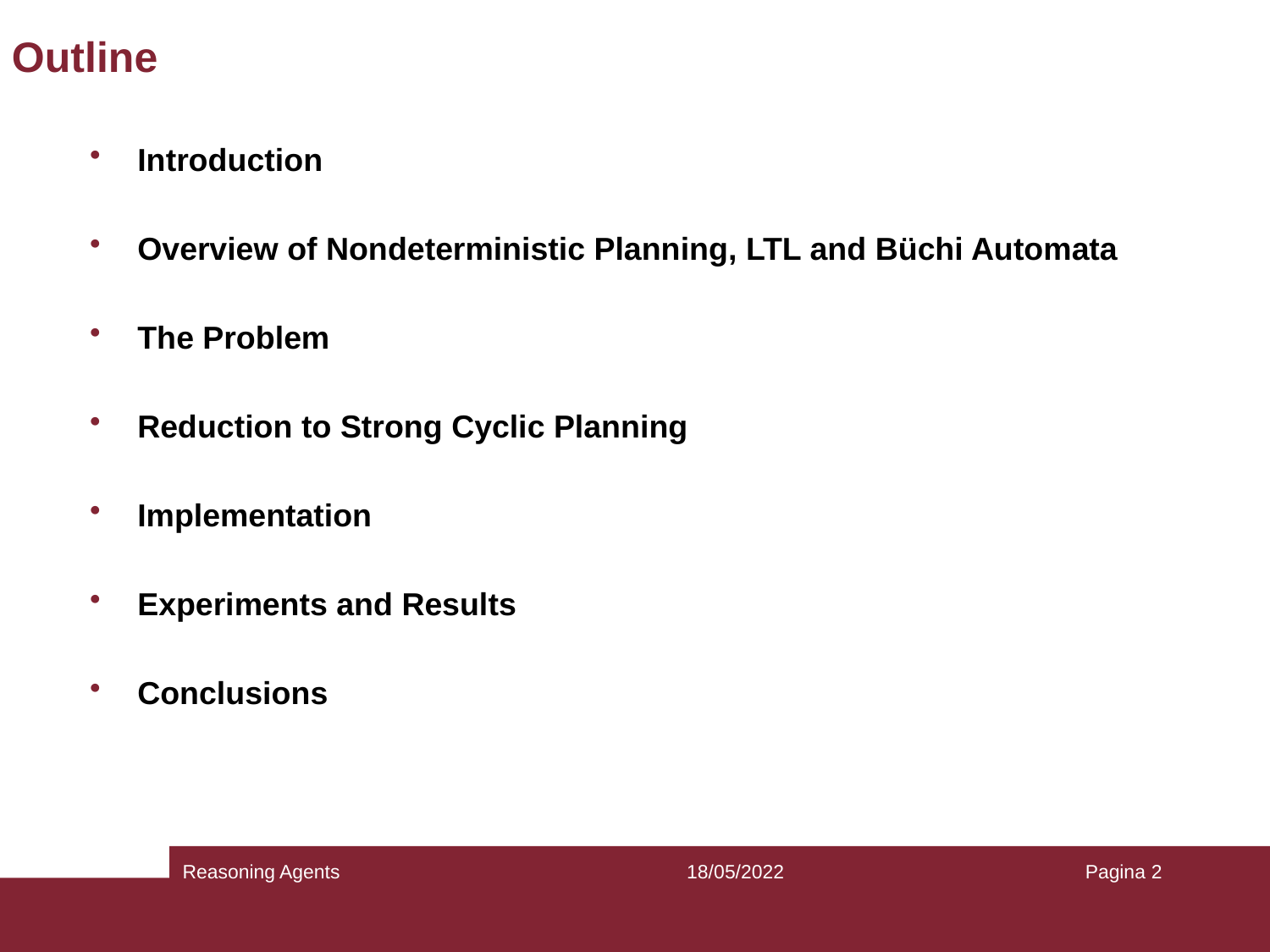

# Outline
Introduction

Overview of Nondeterministic Planning, LTL and Büchi Automata

The Problem

Reduction to Strong Cyclic Planning

Implementation

Experiments and Results

Conclusions
Reasoning Agents
18/05/2022
Pagina 2